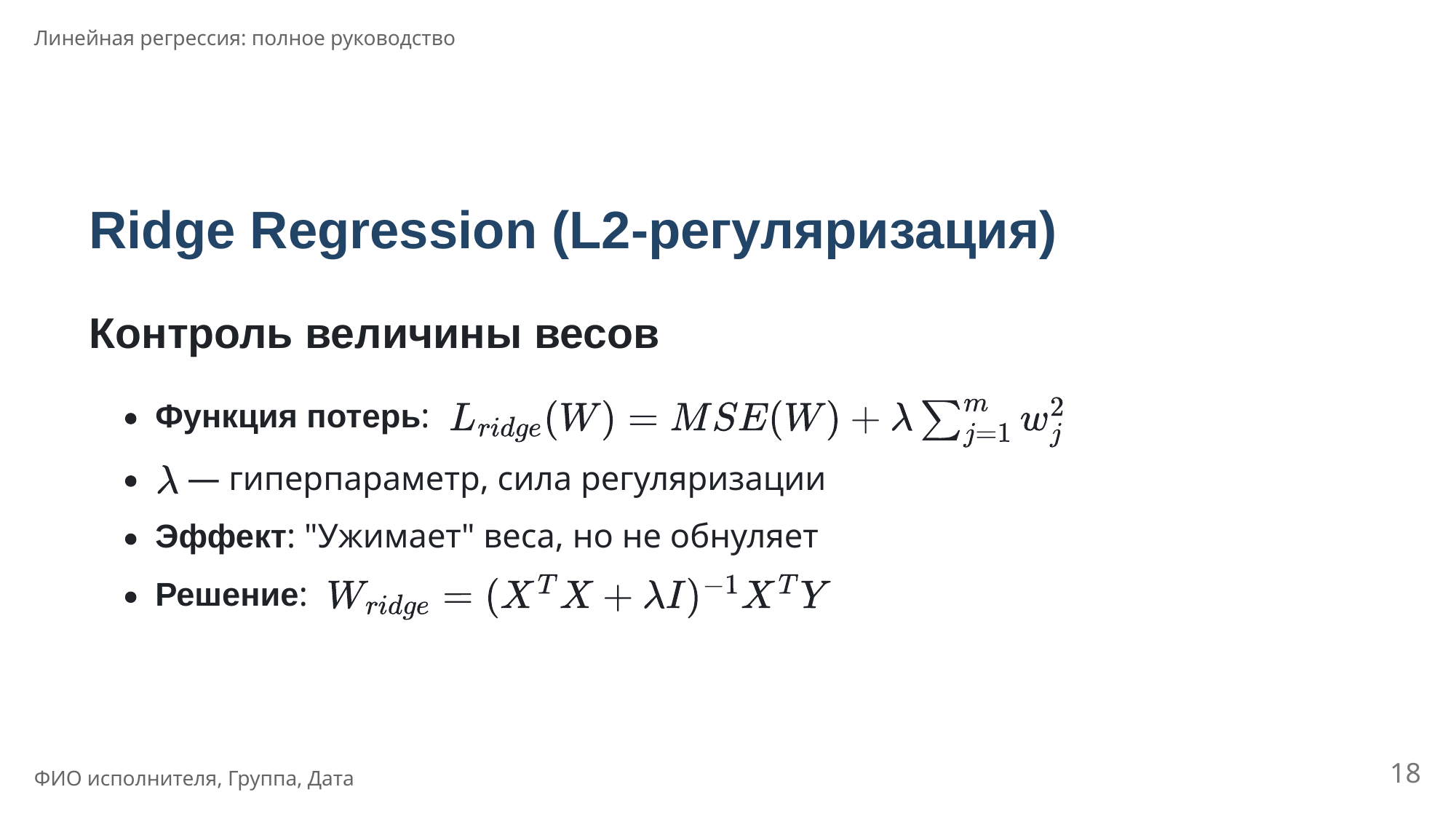

Линейная регрессия: полное руководство
Ridge Regression (L2-регуляризация)
Контроль величины весов
Функция потерь:

 — гиперпараметр, сила регуляризации

Эффект: "Ужимает" веса, но не обнуляет

Решение:

18
ФИО исполнителя, Группа, Дата